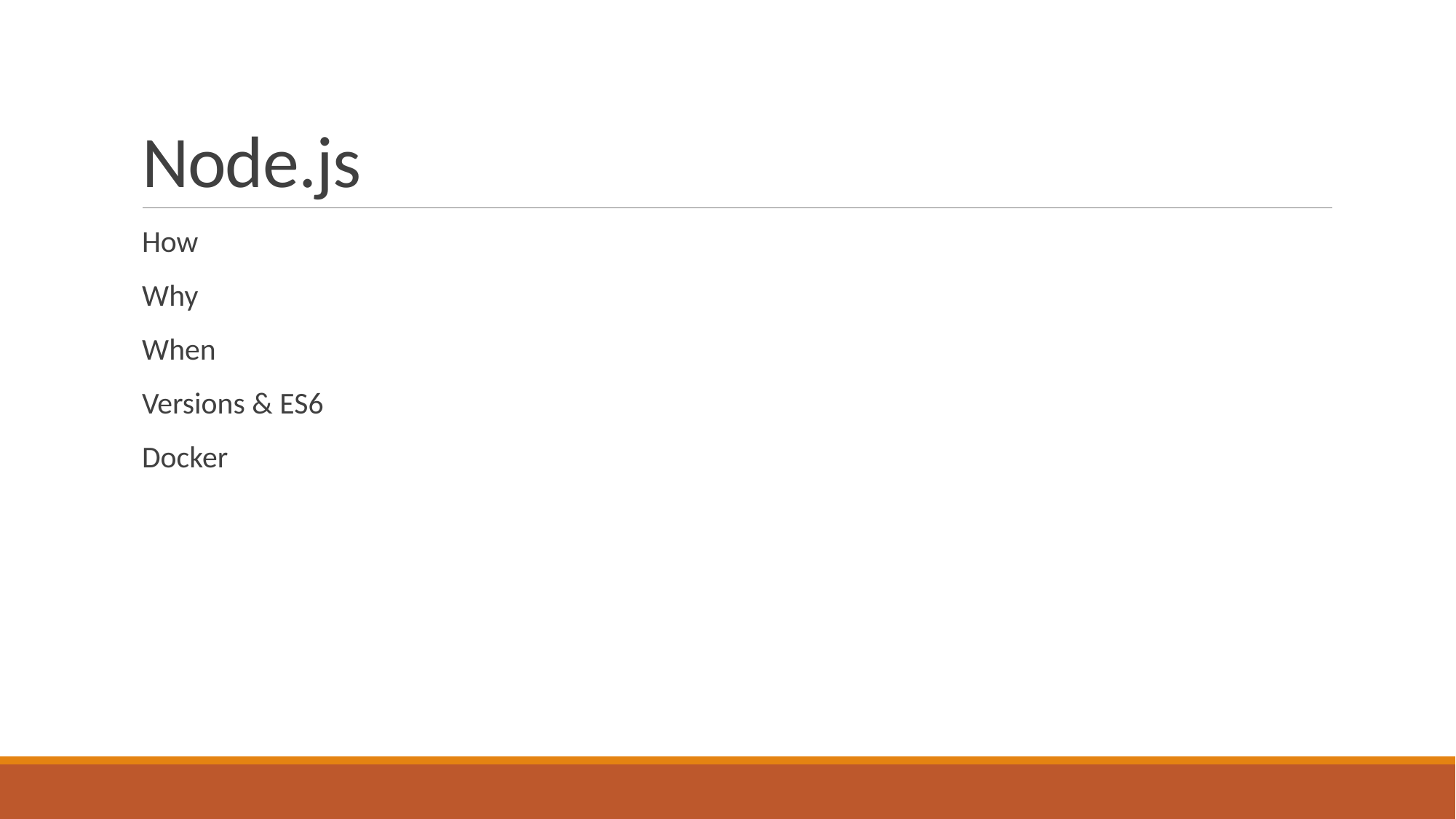

# Node.js
How
Why
When
Versions & ES6
Docker